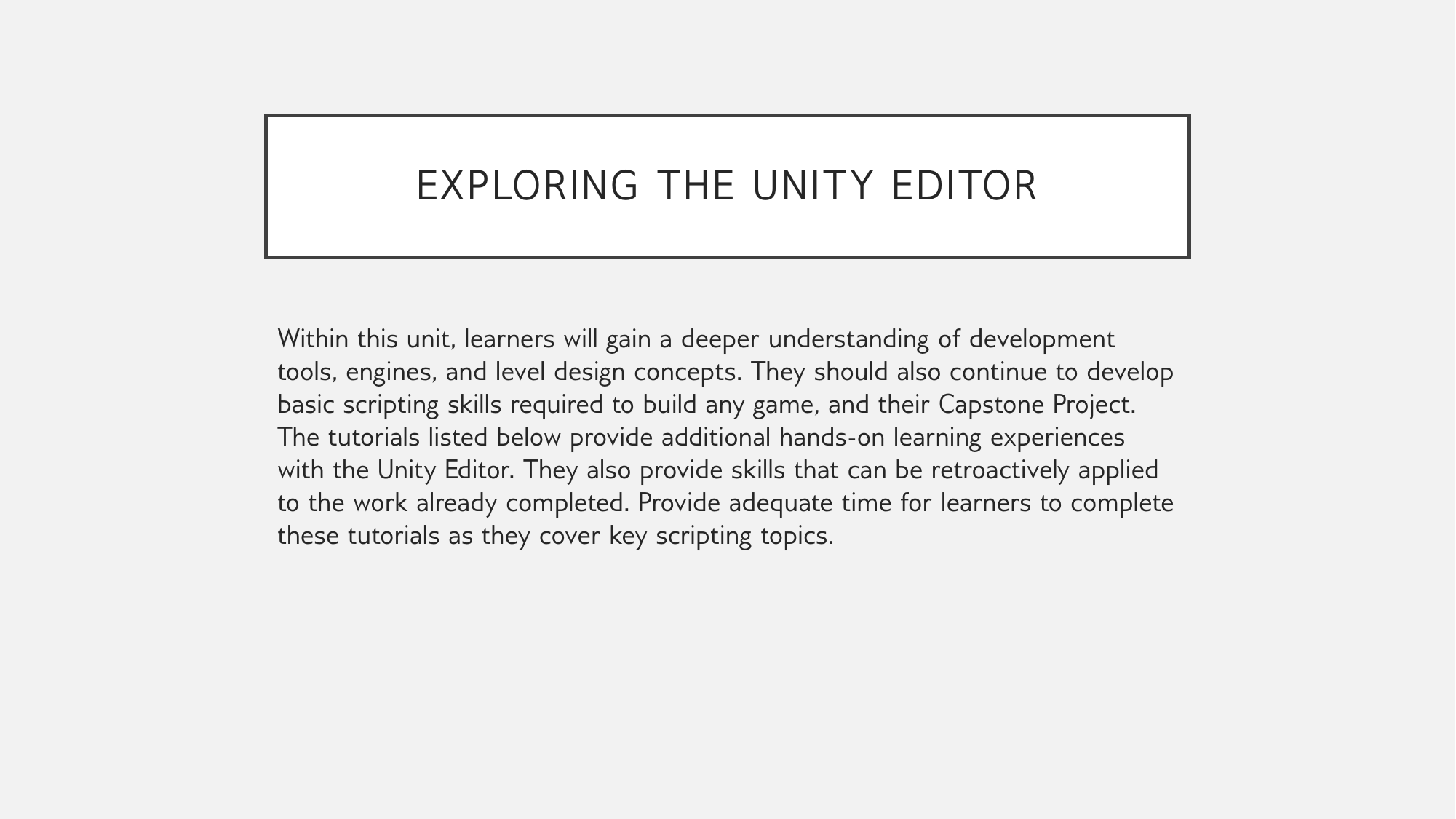

# Exploring the Unity Editor
Within this unit, learners will gain a deeper understanding of development tools, engines, and level design concepts. They should also continue to develop basic scripting skills required to build any game, and their Capstone Project. The tutorials listed below provide additional hands-on learning experiences with the Unity Editor. They also provide skills that can be retroactively applied to the work already completed. Provide adequate time for learners to complete these tutorials as they cover key scripting topics.